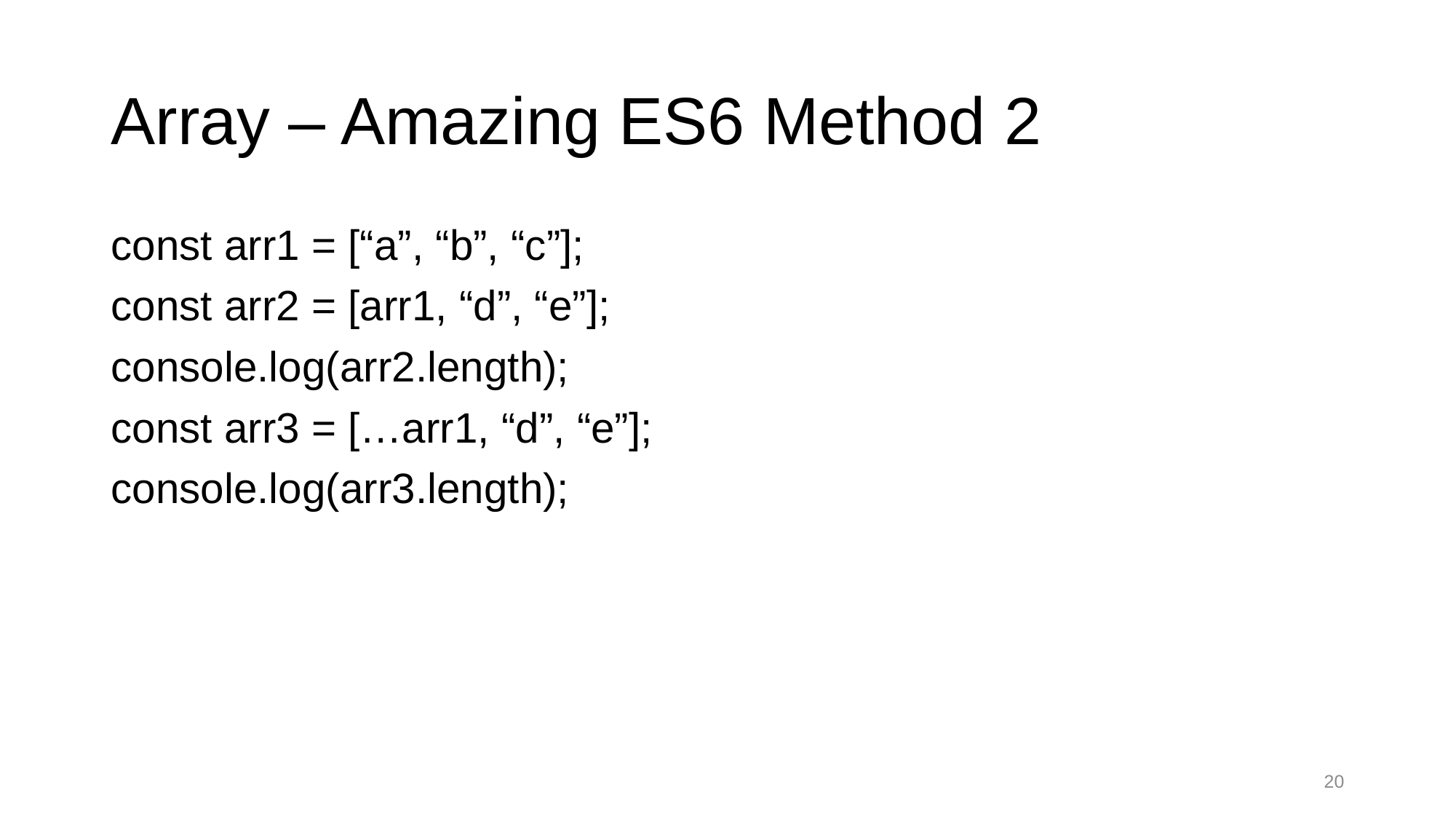

# Array – Amazing ES6 Method 2
const arr1 = [“a”, “b”, “c”];
const arr2 = [arr1, “d”, “e”];
console.log(arr2.length);
const arr3 = […arr1, “d”, “e”];
console.log(arr3.length);

20